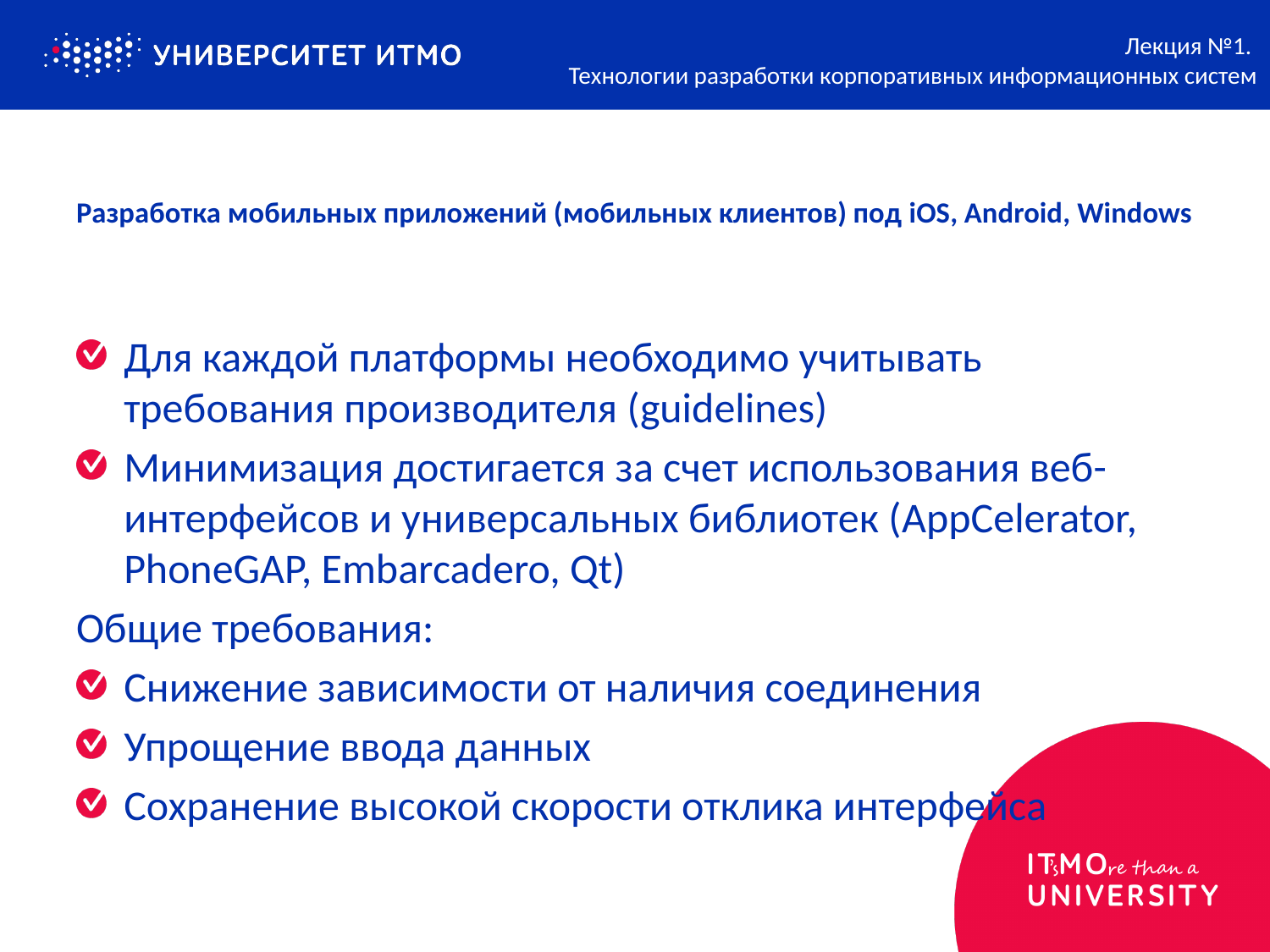

Лекция №1.
Технологии разработки корпоративных информационных систем
# Разработка мобильных приложений (мобильных клиентов) под iOS, Android, Windows
Для каждой платформы необходимо учитывать требования производителя (guidelines)
Минимизация достигается за счет использования веб-интерфейсов и универсальных библиотек (AppCelerator, PhoneGAP, Embarcadero, Qt)
Общие требования:
Снижение зависимости от наличия соединения
Упрощение ввода данных
Сохранение высокой скорости отклика интерфейса